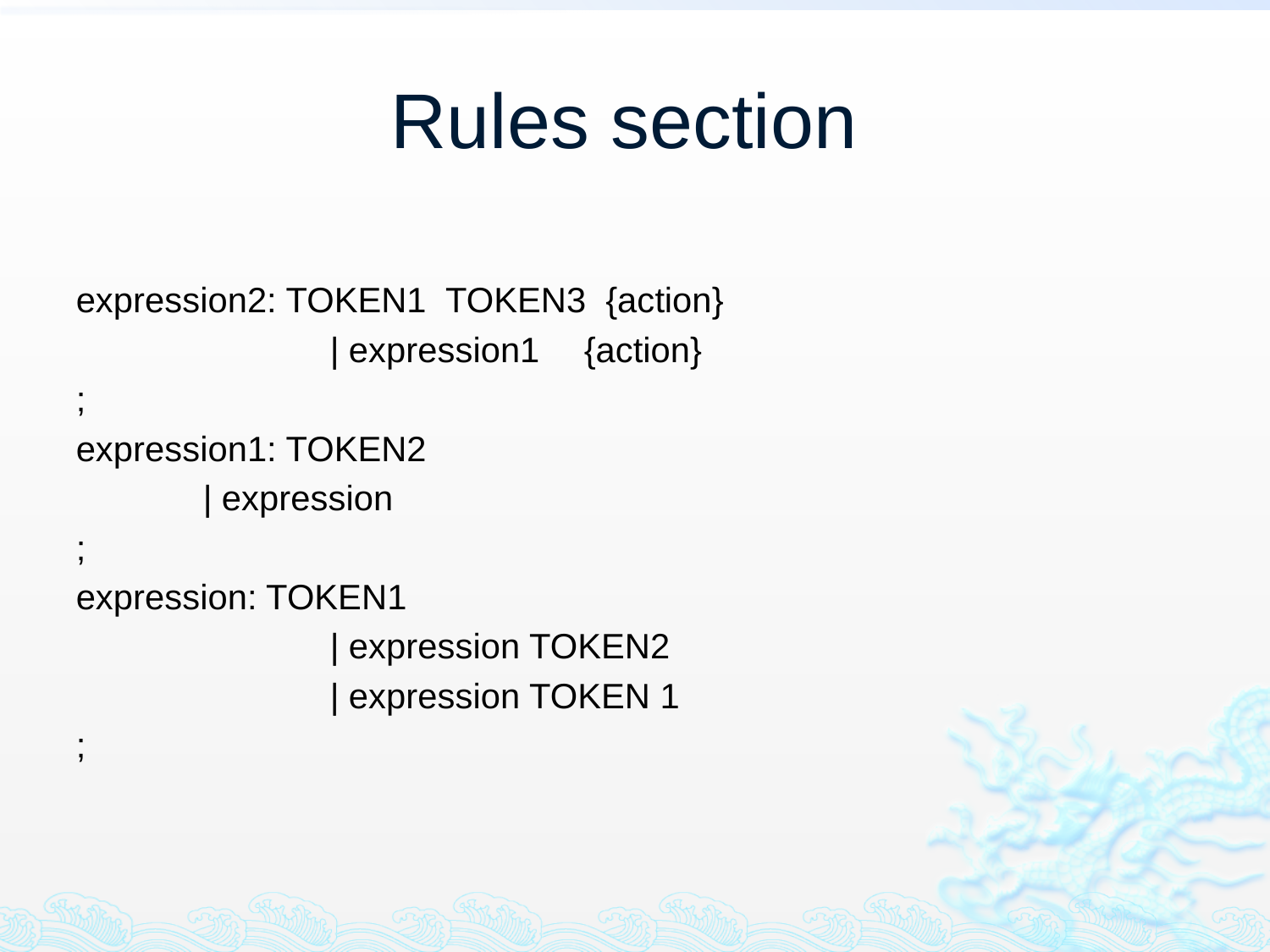

# Rules section

expression2: TOKEN1  TOKEN3  {action}
		| expression1	{action}
;
expression1: TOKEN2
	| expression
;
expression: TOKEN1
		| expression TOKEN2
		| expression TOKEN 1
;